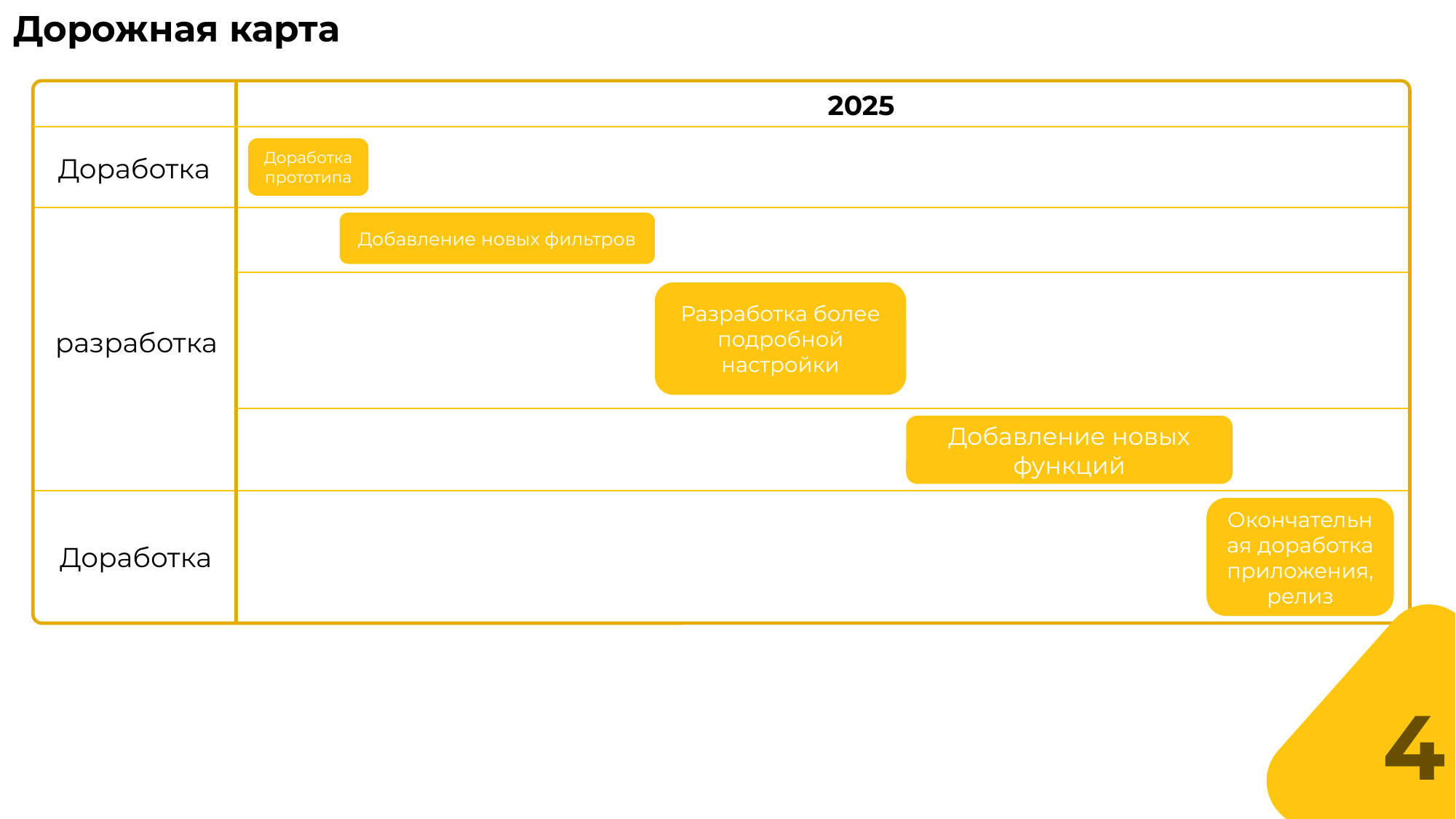

Дорожная карта

2025
Доработка прототипа
Доработка
Добавление новых фильтров
Разработка более подробной настройки
разработка
Добавление новых функций
Окончательная доработка приложения, релиз
Доработка

4